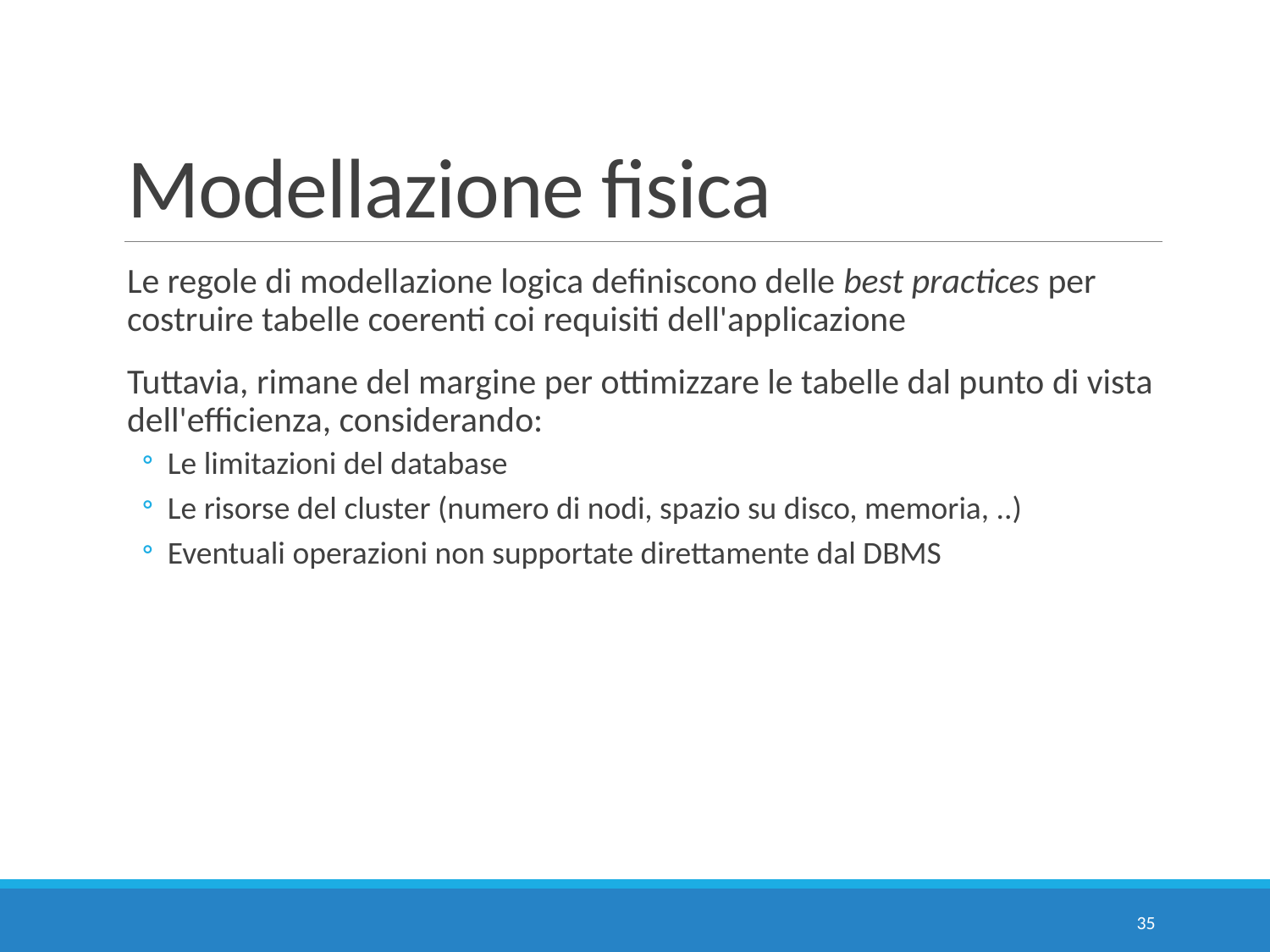

# Modellazione fisica
Le regole di modellazione logica definiscono delle best practices per costruire tabelle coerenti coi requisiti dell'applicazione
Tuttavia, rimane del margine per ottimizzare le tabelle dal punto di vista dell'efficienza, considerando:
Le limitazioni del database
Le risorse del cluster (numero di nodi, spazio su disco, memoria, ..)
Eventuali operazioni non supportate direttamente dal DBMS

35